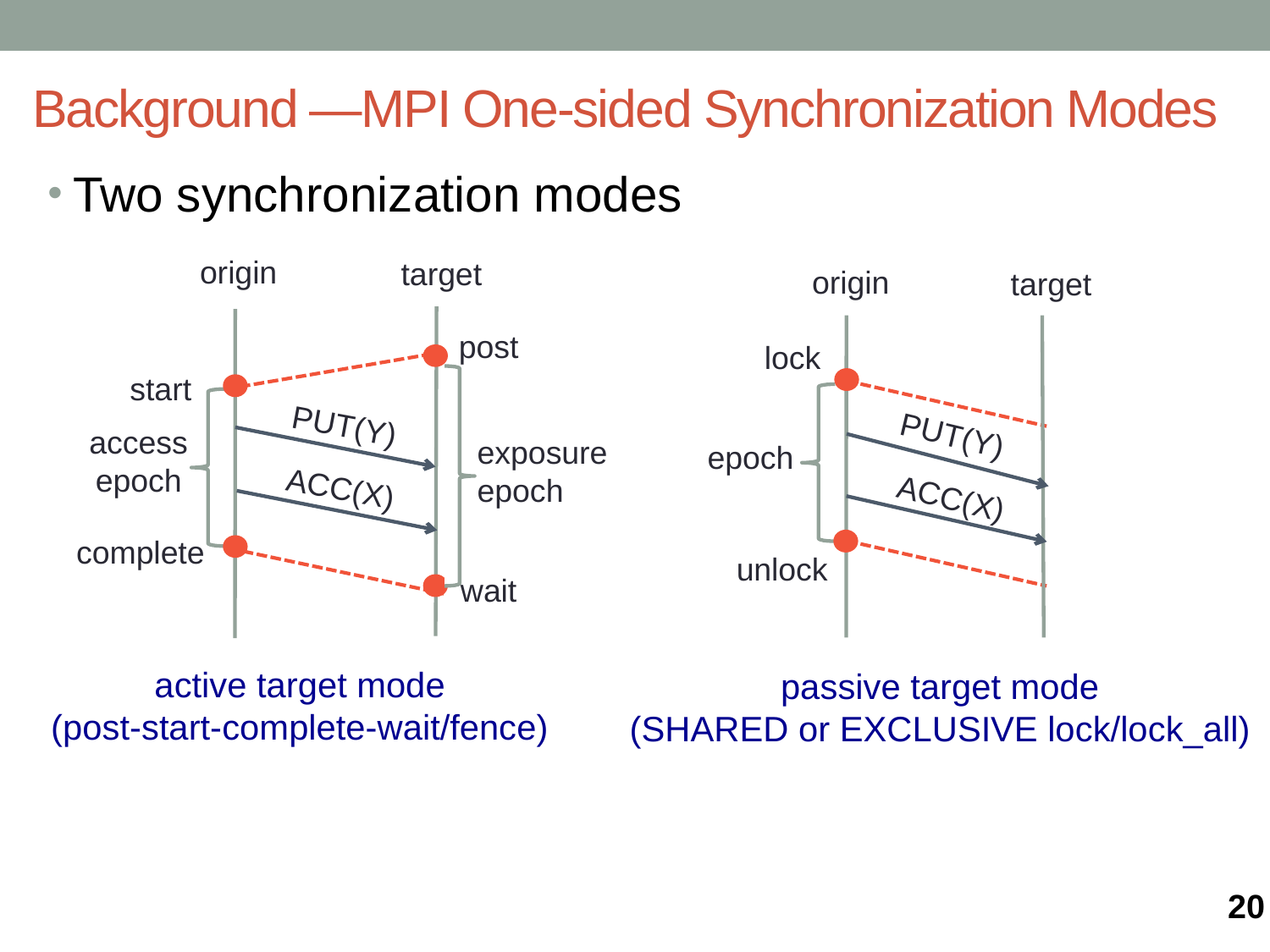

# Background —MPI One-sided Synchronization Modes
Two synchronization modes
origin
target
post
start

PUT(Y)
access epoch
ACC(X)
complete
wait
origin
target
lock

PUT(Y)
epoch
ACC(X)

unlock

exposure epoch

active target mode
(post-start-complete-wait/fence)
passive target mode
(SHARED or EXCLUSIVE lock/lock_all)
20